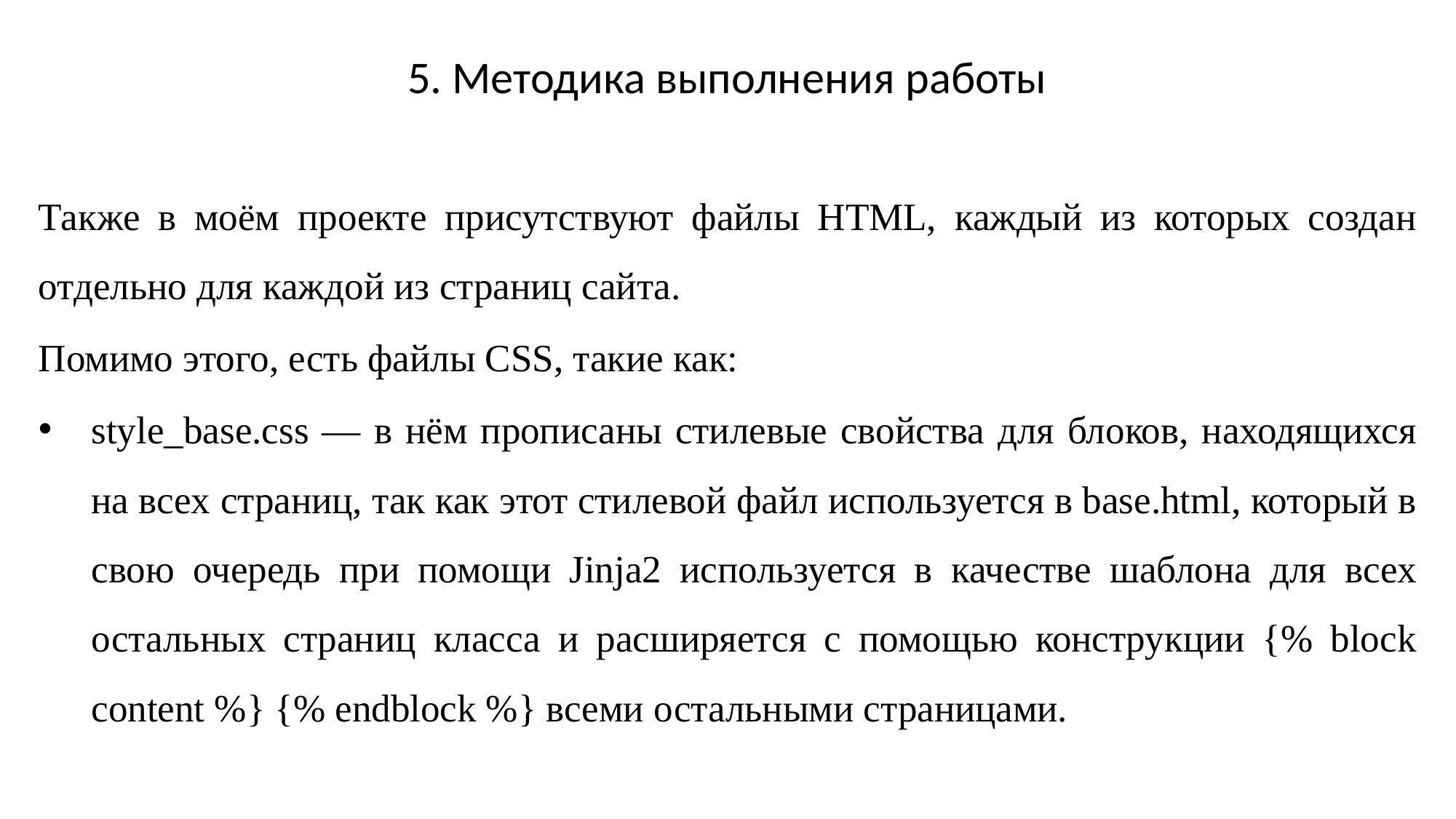

# 5. Методика выполнения работы
Также в моём проекте присутствуют файлы HTML, каждый из которых создан отдельно для каждой из страниц сайта.
Помимо этого, есть файлы CSS, такие как:
style_base.css — в нём прописаны стилевые свойства для блоков, находящихся на всех страниц, так как этот стилевой файл используется в base.html, который в свою очередь при помощи Jinja2 используется в качестве шаблона для всех остальных страниц класса и расширяется с помощью конструкции {% block content %} {% endblock %} всеми остальными страницами.